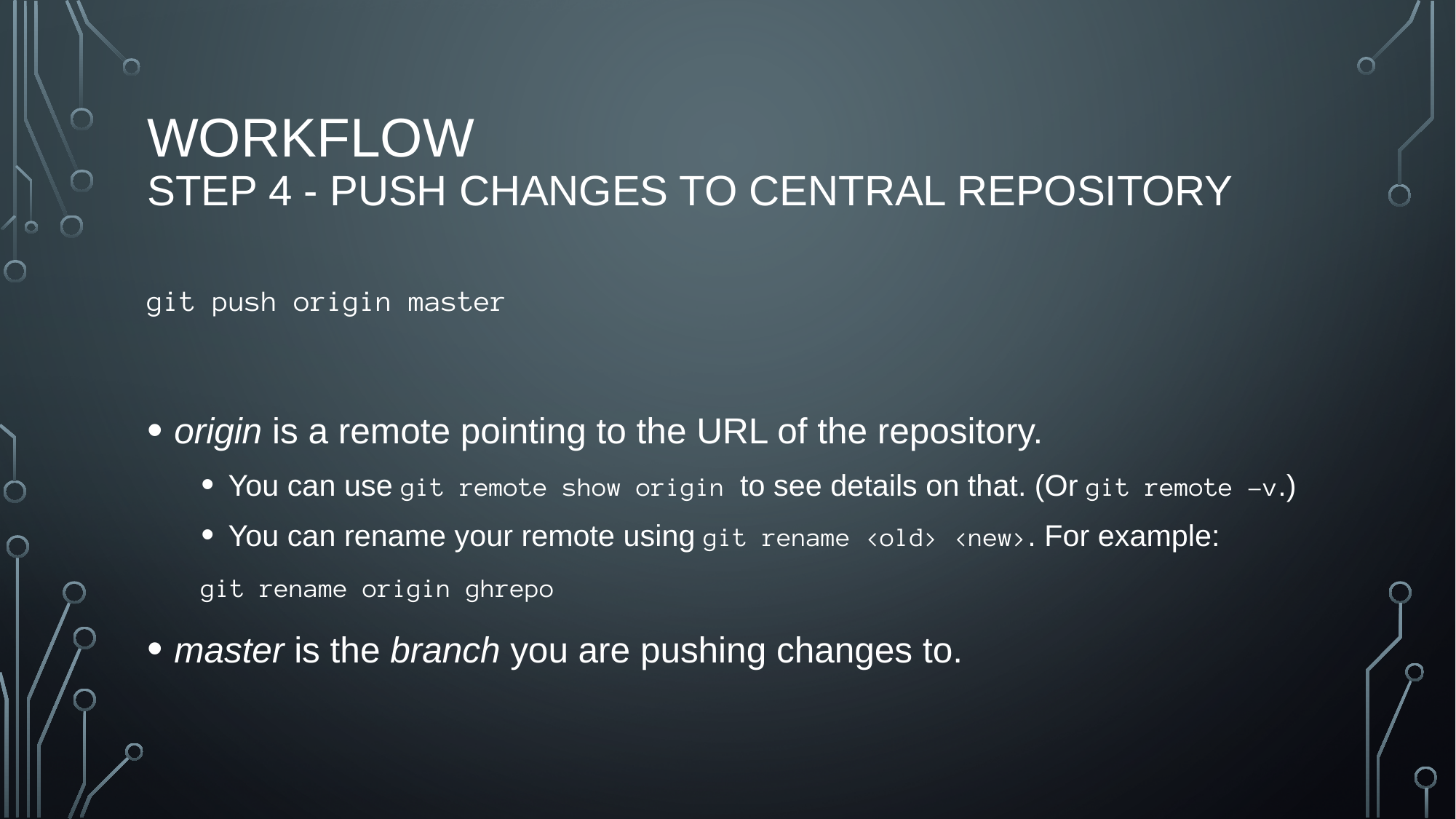

# Workflow Step 4 - Push changes to central repository
git push origin master

origin is a remote pointing to the URL of the repository.
You can use git remote show origin to see details on that. (Or git remote –v.)
You can rename your remote using git rename <old> <new>. For example:
	git rename origin ghrepo
master is the branch you are pushing changes to.